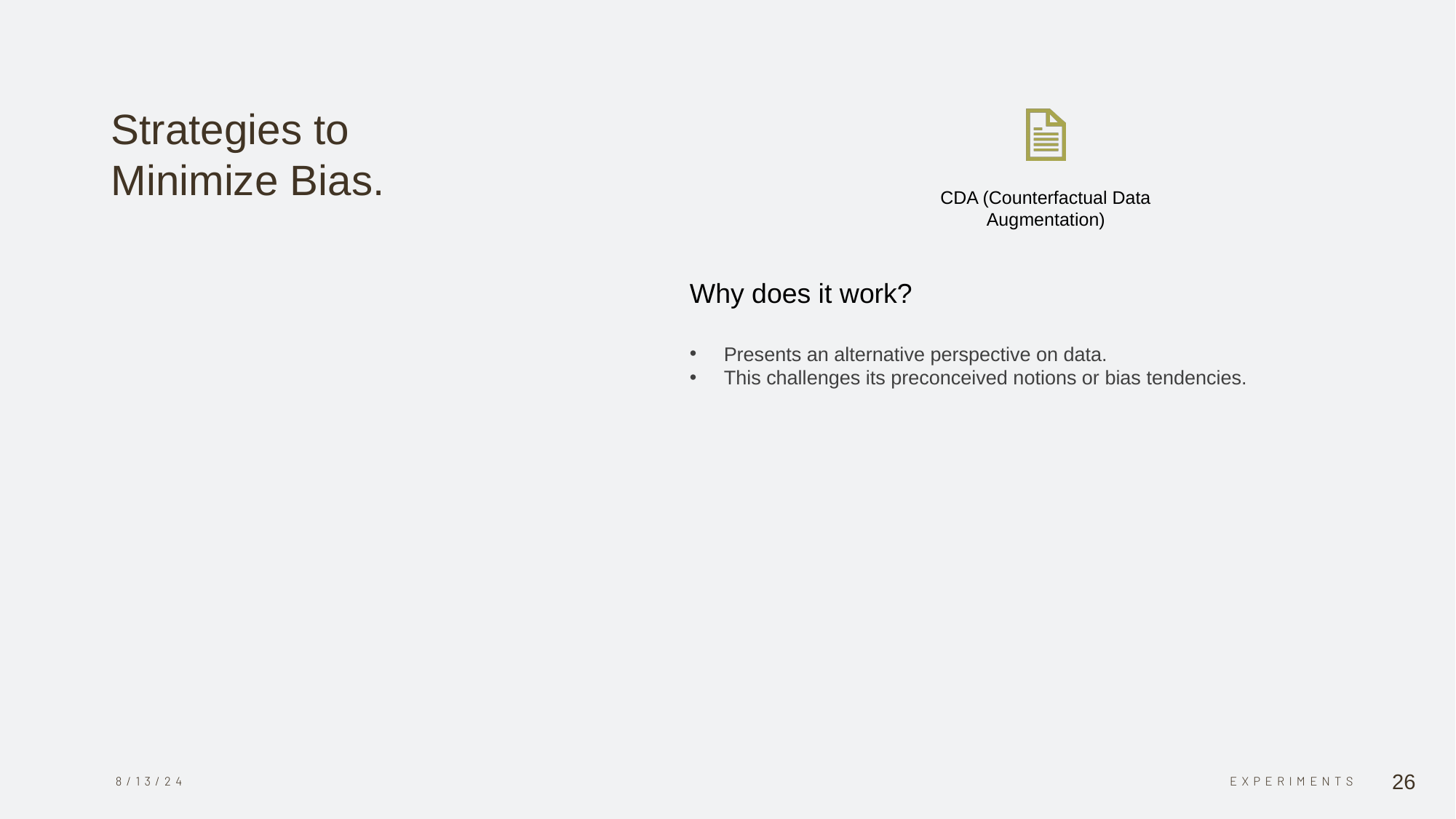

# Strategies to Minimize Bias.
CDA (Counterfactual Data Augmentation)
Why does it work?

Presents an alternative perspective on data.
This challenges its preconceived notions or bias tendencies.
8/13/24
Experiments
26